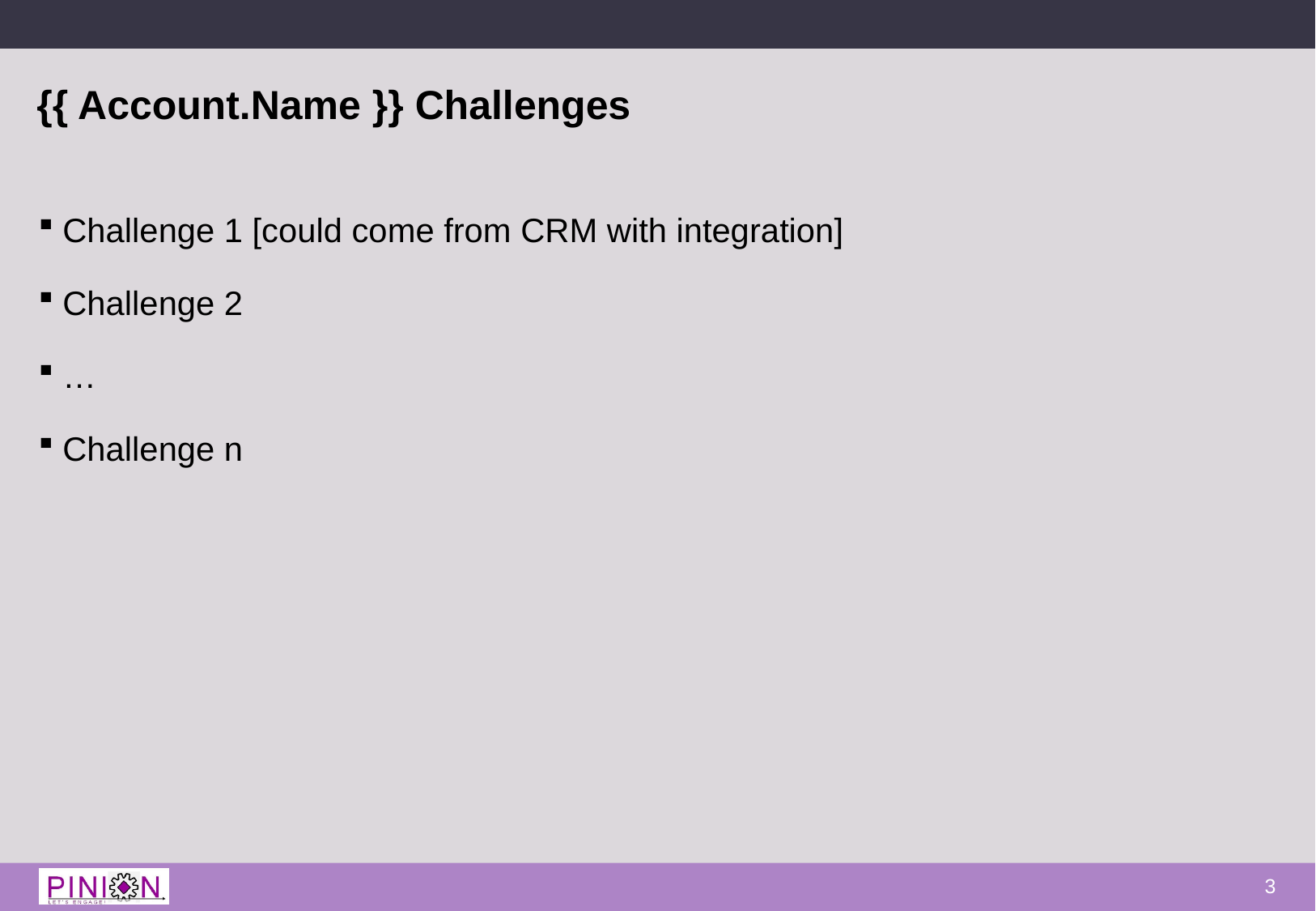

# {{ Account.Name }} Challenges
Challenge 1 [could come from CRM with integration]
Challenge 2
…
Challenge n
3